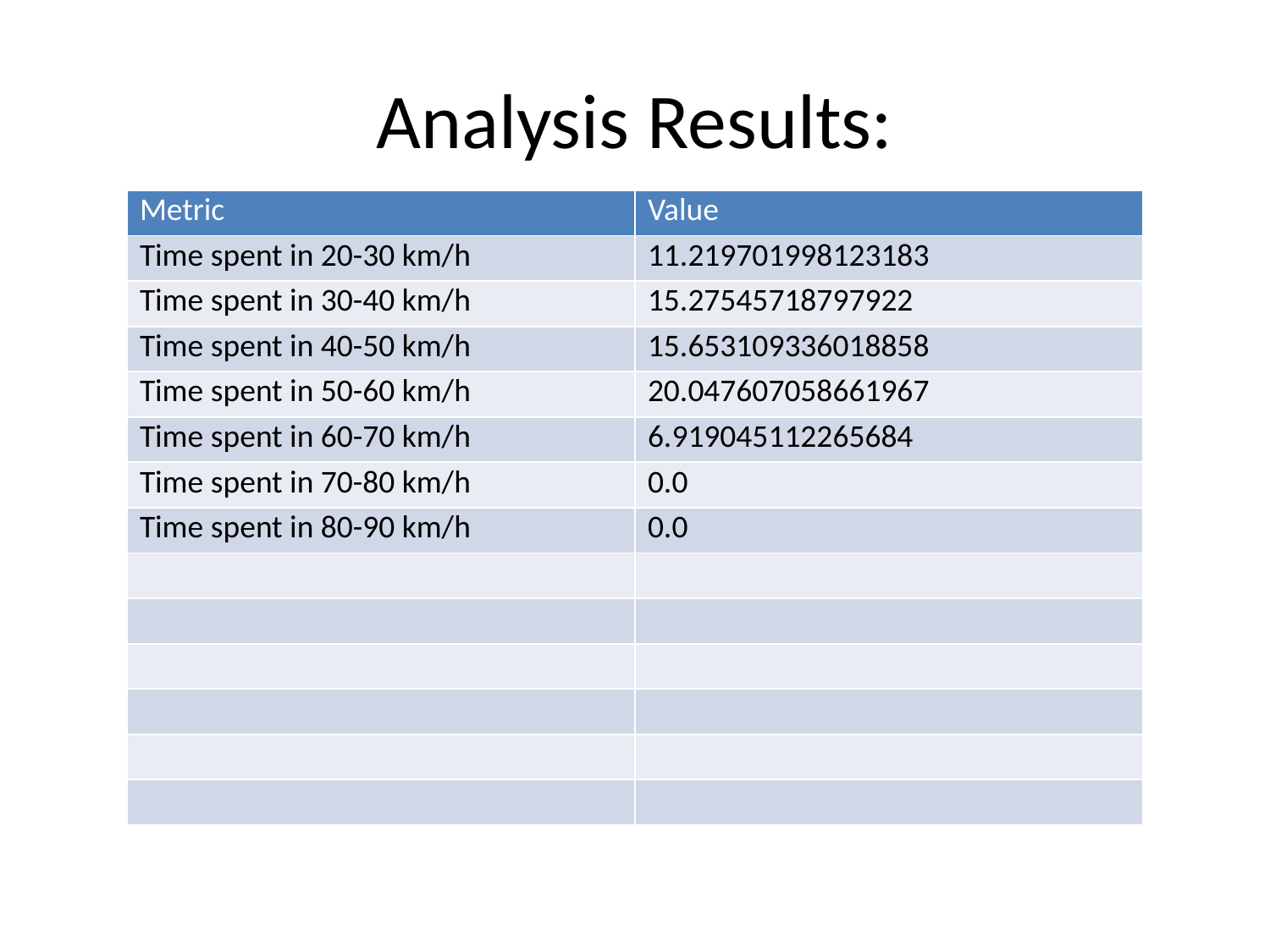

# Analysis Results:
| Metric | Value |
| --- | --- |
| Time spent in 20-30 km/h | 11.219701998123183 |
| Time spent in 30-40 km/h | 15.27545718797922 |
| Time spent in 40-50 km/h | 15.653109336018858 |
| Time spent in 50-60 km/h | 20.047607058661967 |
| Time spent in 60-70 km/h | 6.919045112265684 |
| Time spent in 70-80 km/h | 0.0 |
| Time spent in 80-90 km/h | 0.0 |
|  |  |
|  |  |
|  |  |
|  |  |
|  |  |
|  |  |